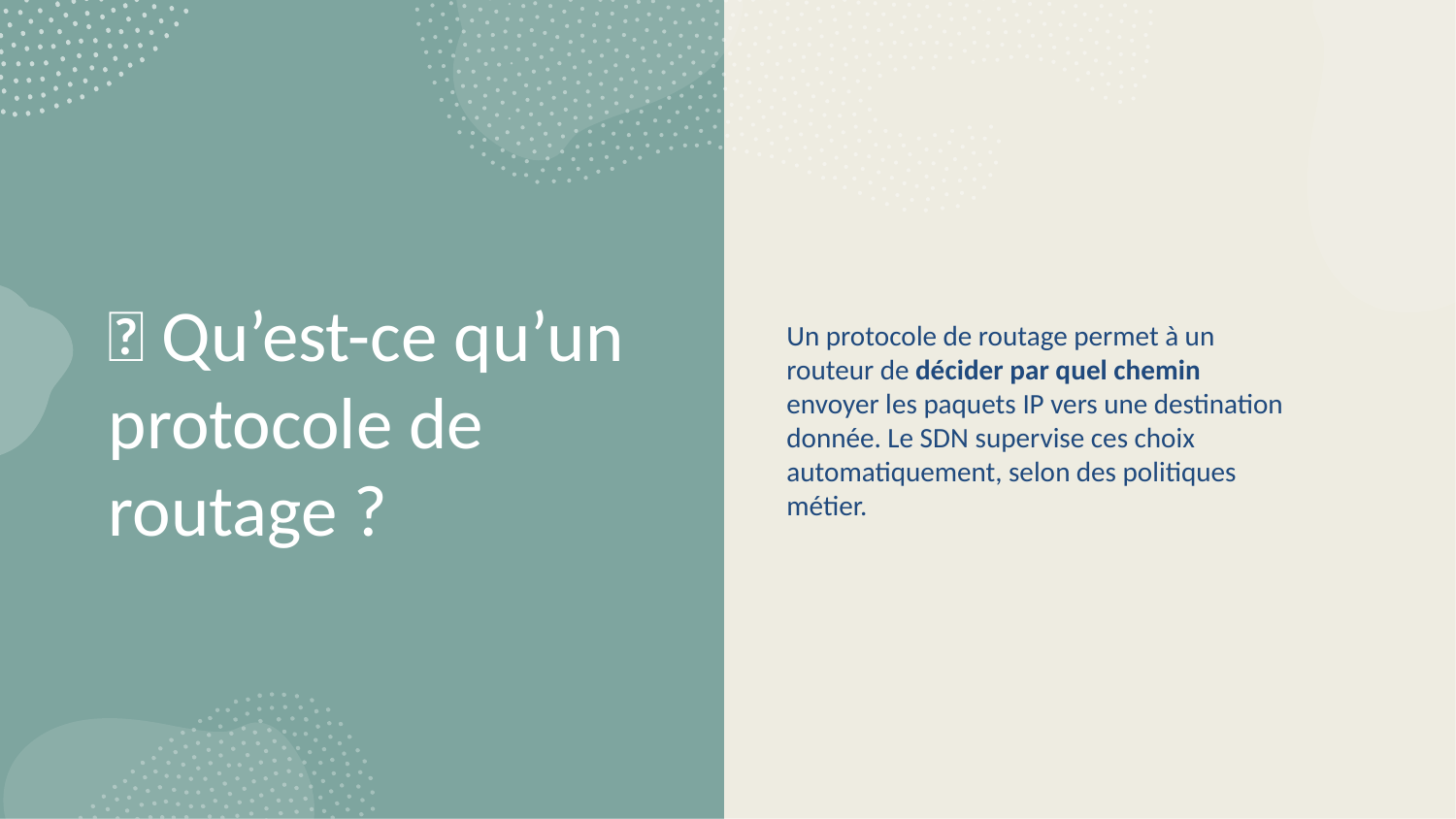

Un protocole de routage permet à un routeur de décider par quel chemin envoyer les paquets IP vers une destination donnée. Le SDN supervise ces choix automatiquement, selon des politiques métier.
# 🧭 Qu’est-ce qu’un protocole de routage ?